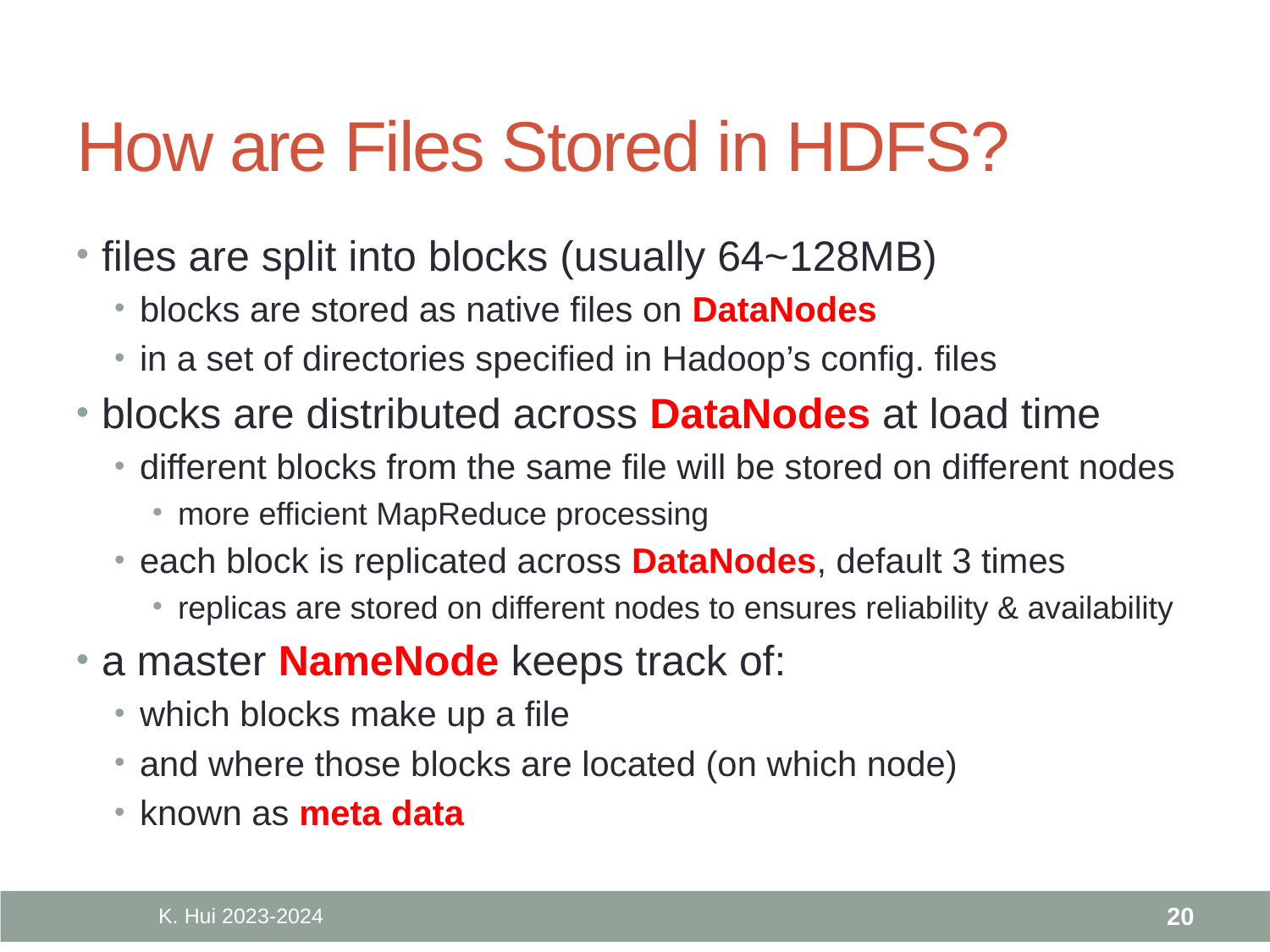

# How are Files Stored in HDFS?
files are split into blocks (usually 64~128MB)
blocks are stored as native files on DataNodes
in a set of directories specified in Hadoop’s config. files
blocks are distributed across DataNodes at load time
different blocks from the same file will be stored on different nodes
more efficient MapReduce processing
each block is replicated across DataNodes, default 3 times
replicas are stored on different nodes to ensures reliability & availability
a master NameNode keeps track of:
which blocks make up a file
and where those blocks are located (on which node)
known as meta data

K. Hui 2023-2024
20